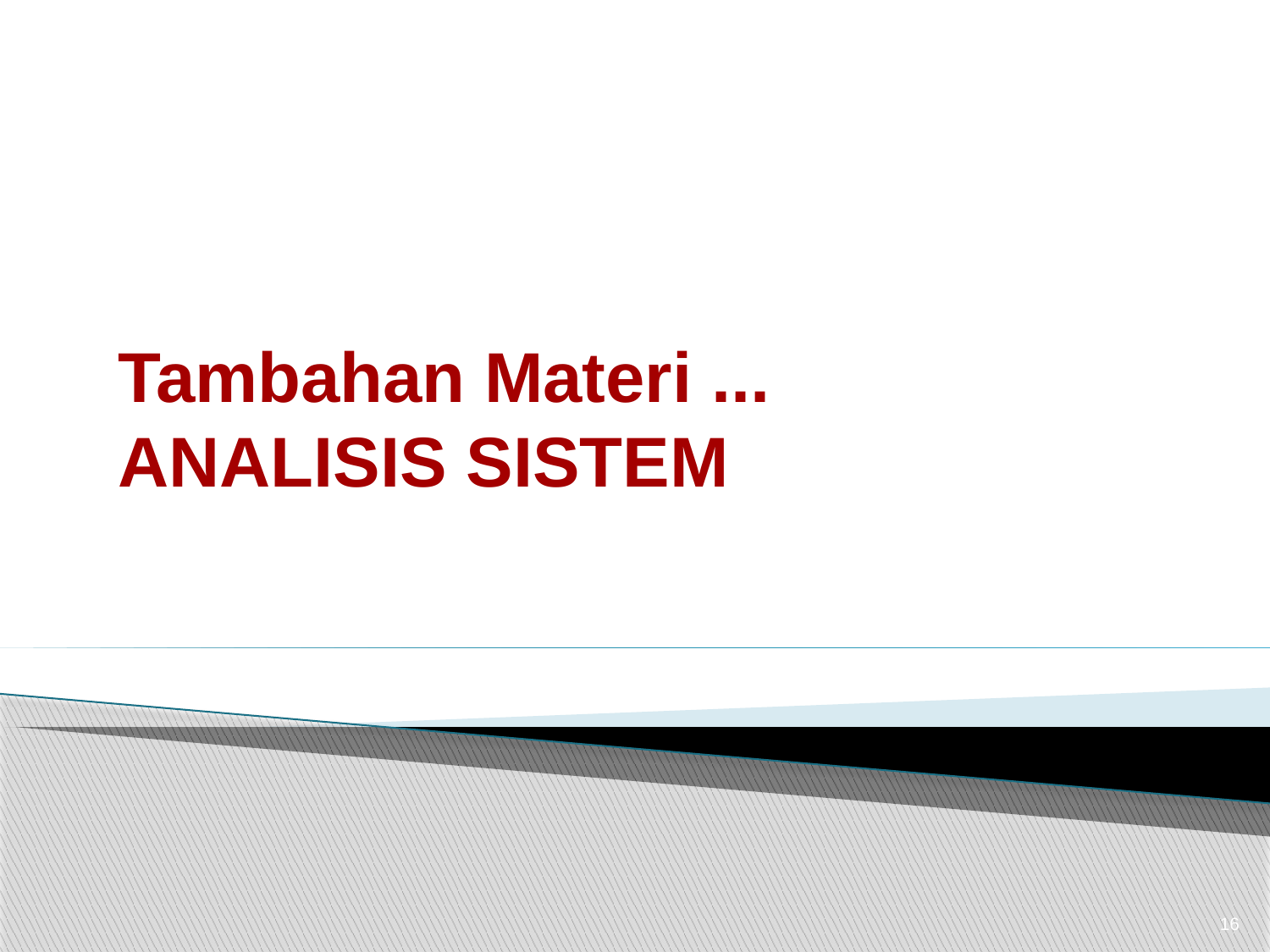

# Tambahan Materi ... ANALISIS SISTEM
16